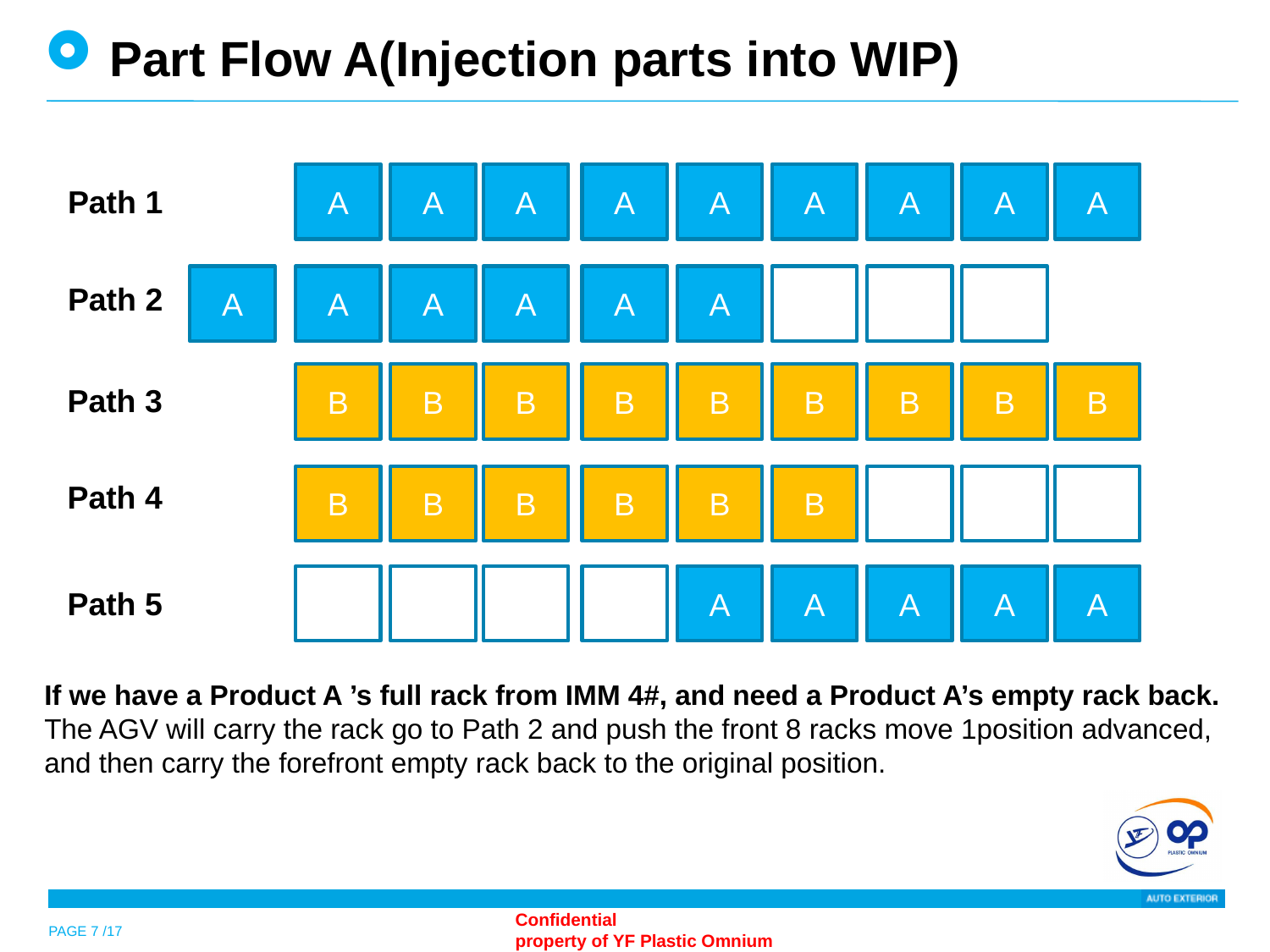

Part Flow A(Injection parts into WIP)
A
A
A
A
A
A
A
A
A
Path 1
A
A
A
A
A
A

Path 2
B
B
B
B
B
B
B
B
B
Path 3
B
B
B
B
B
B

Path 4

A
A
A
A
A
Path 5
If we have a Product A ’s full rack from IMM 4#, and need a Product A’s empty rack back.
The AGV will carry the rack go to Path 2 and push the front 8 racks move 1position advanced, and then carry the forefront empty rack back to the original position.
PAGE 7 /17